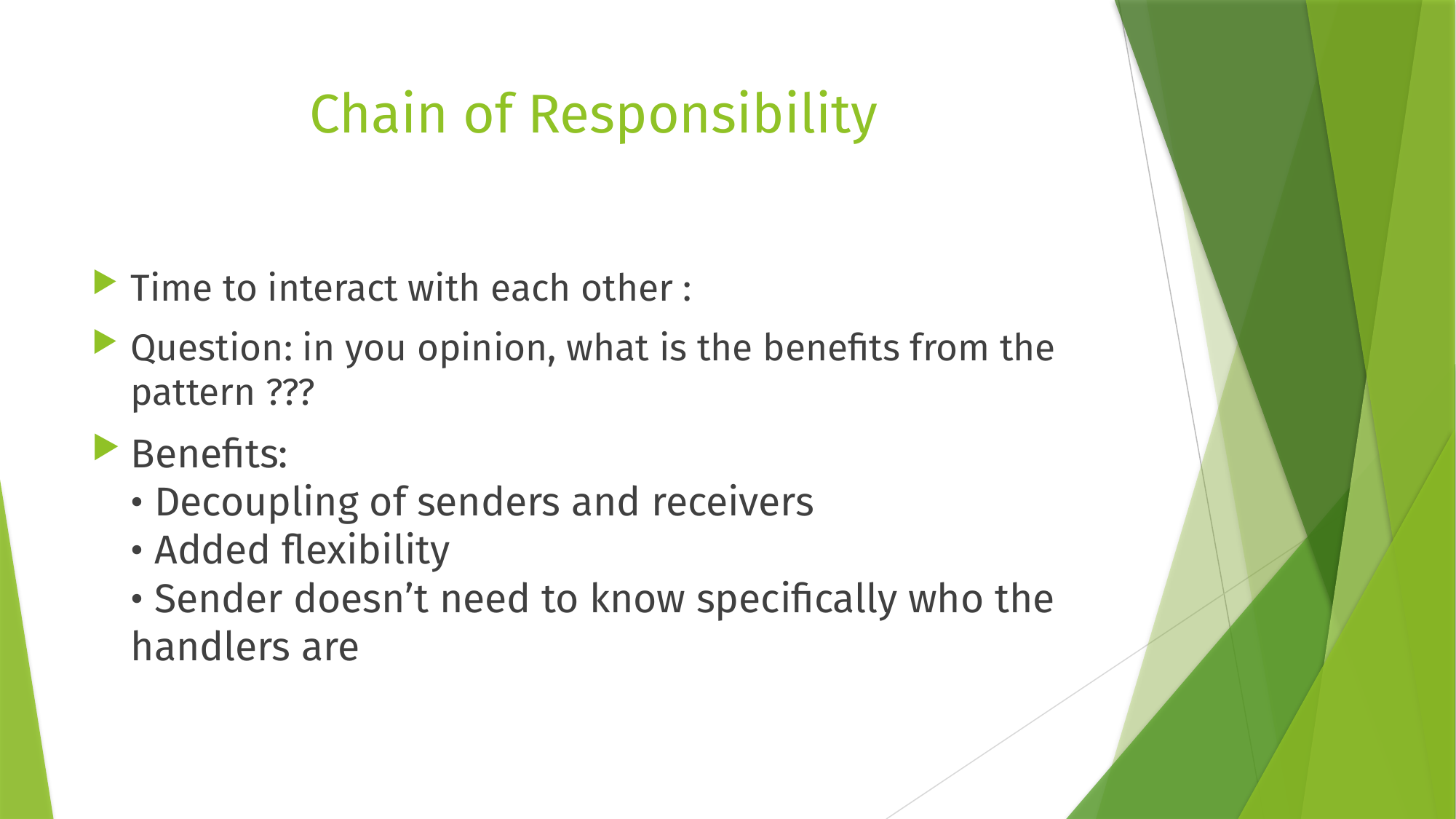

# Chain of Responsibility
Time to interact with each other :
Question: in you opinion, what is the benefits from the pattern ???
Benefits:
• Decoupling of senders and receivers
• Added flexibility
• Sender doesn’t need to know specifically who the handlers are